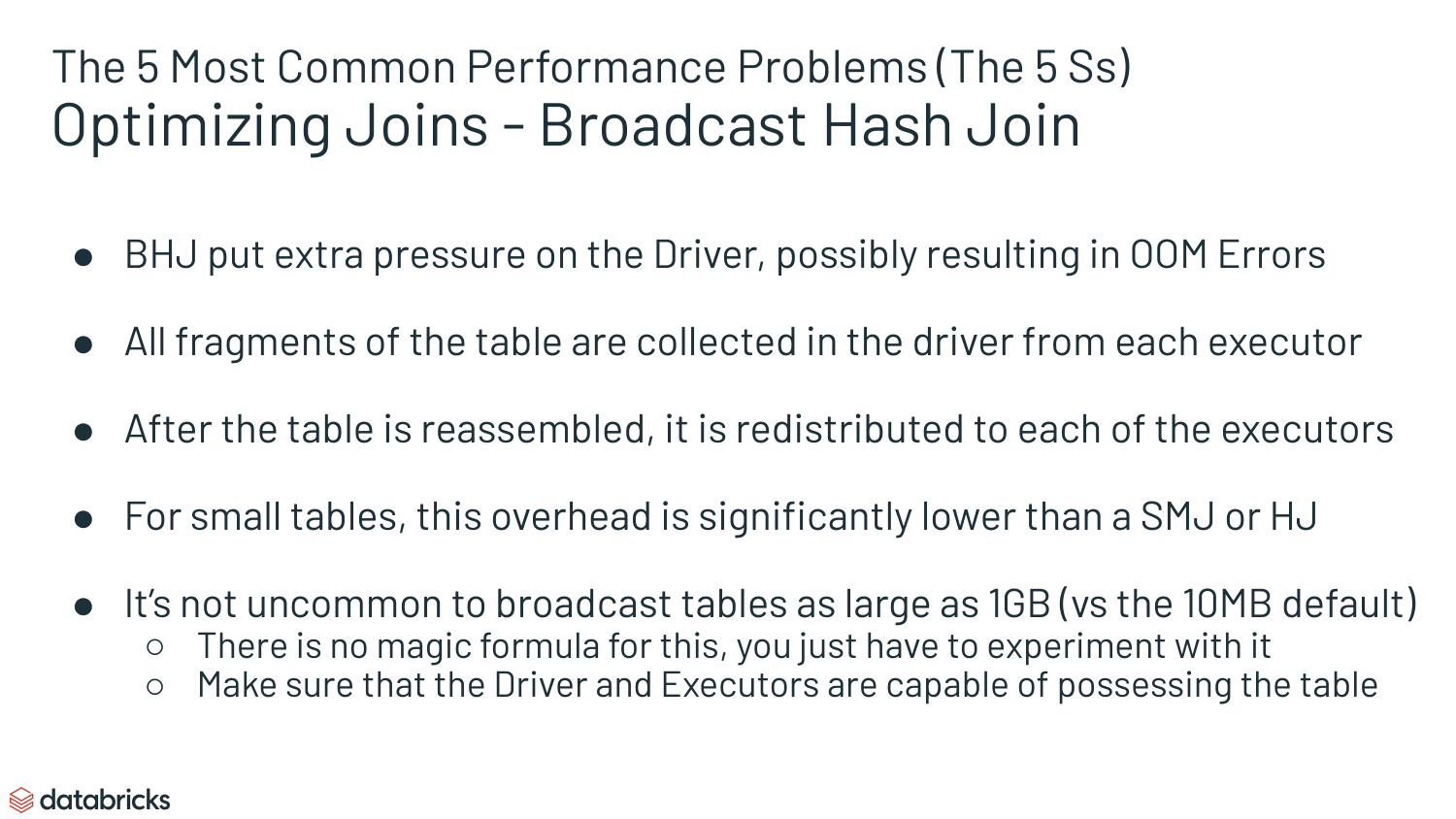

# The 5 Most Common Performance Problems (The 5 Ss)
Optimizing Joins - Broadcast Hash Join

BHJ put extra pressure on the Driver, possibly resulting in OOM Errors
All fragments of the table are collected in the driver from each executor
After the table is reassembled, it is redistributed to each of the executors
For small tables, this overhead is significantly lower than a SMJ or HJ
It’s not uncommon to broadcast tables as large as 1GB (vs the 10MB default)
There is no magic formula for this, you just have to experiment with it
Make sure that the Driver and Executors are capable of possessing the table